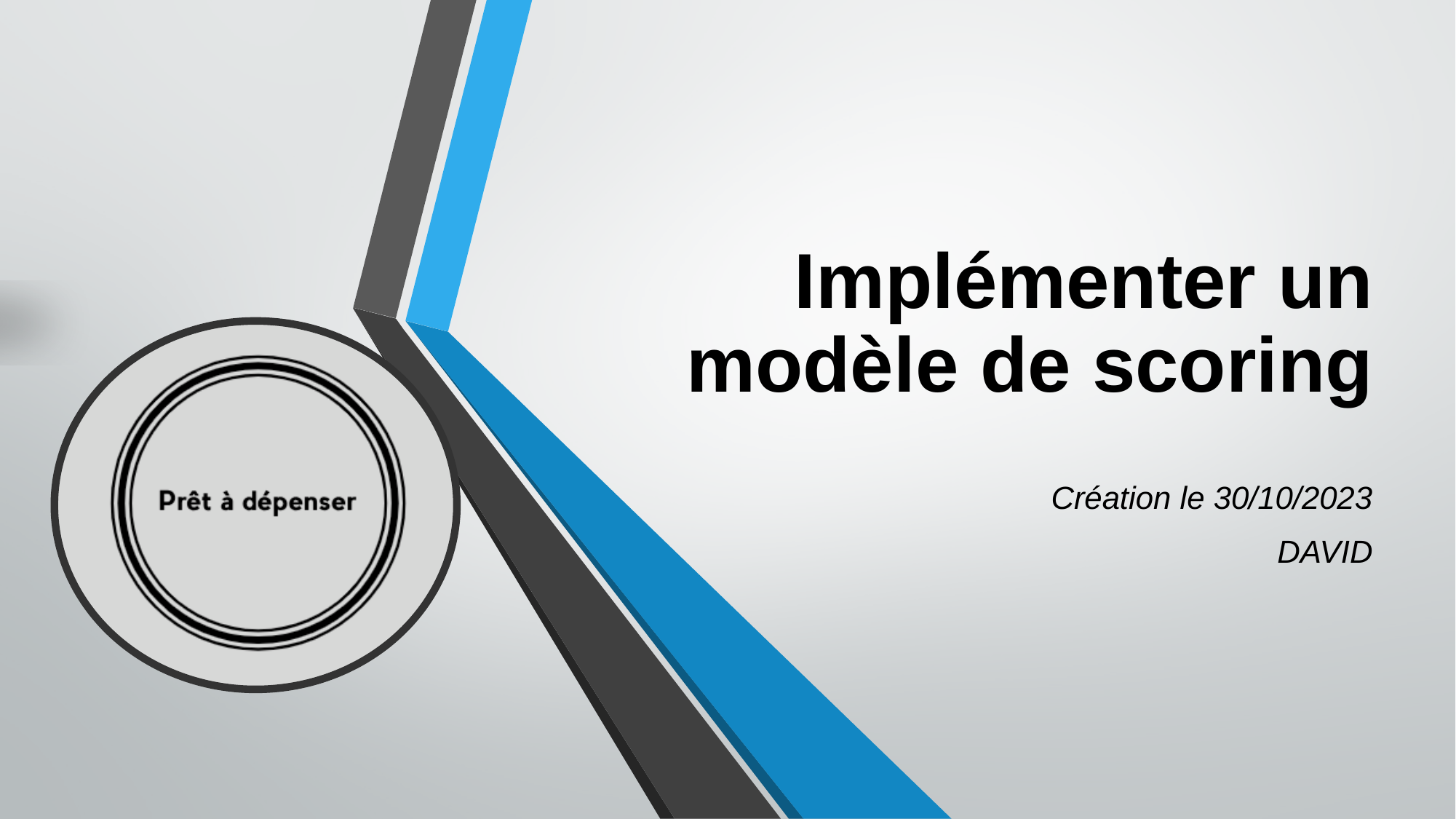

# Implémenter un modèle de scoring

Création le 30/10/2023
DAVID